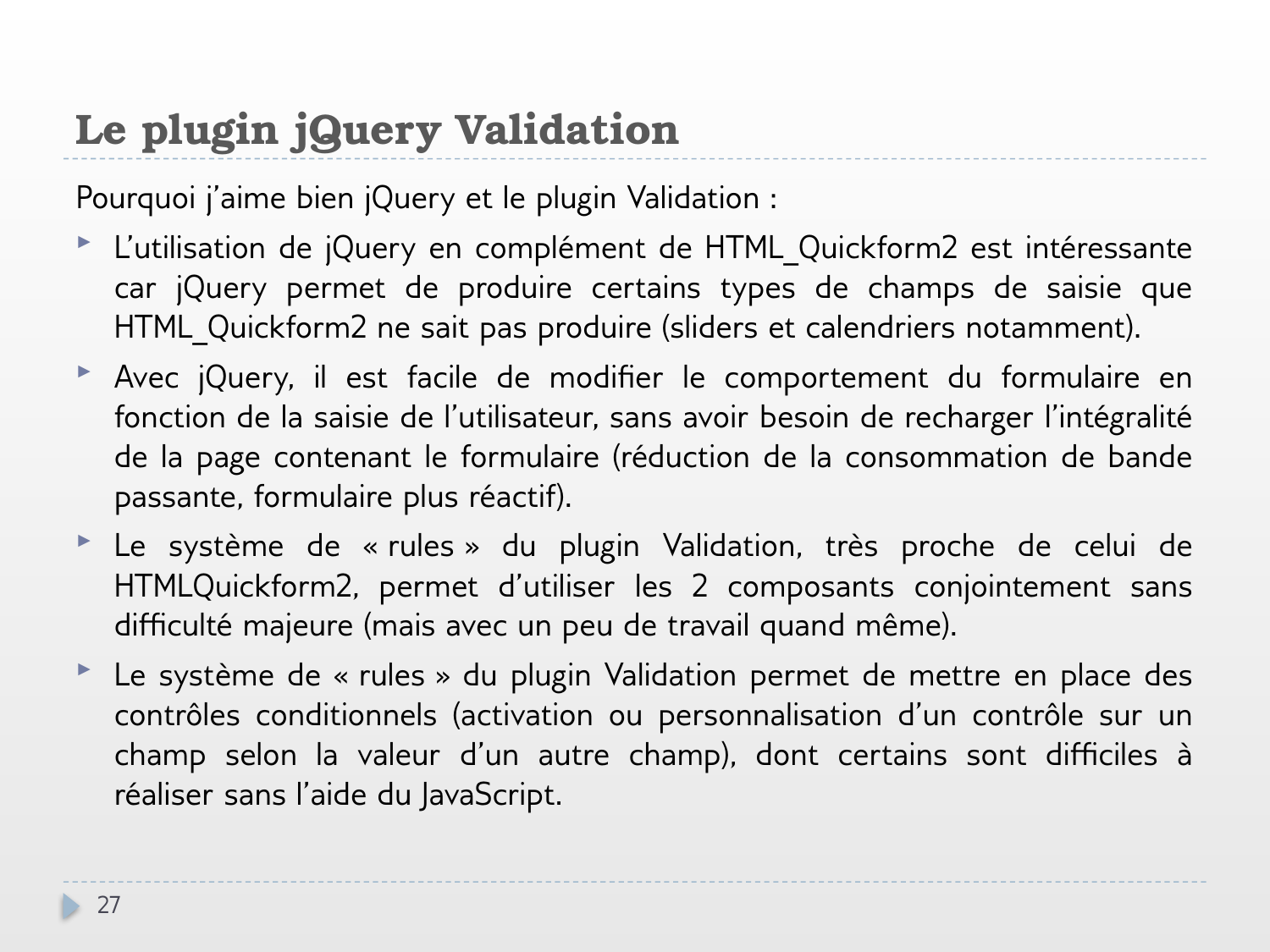

Le plugin jQuery Validation
Pourquoi j’aime bien jQuery et le plugin Validation :
L’utilisation de jQuery en complément de HTML_Quickform2 est intéressante car jQuery permet de produire certains types de champs de saisie que HTML_Quickform2 ne sait pas produire (sliders et calendriers notamment).
Avec jQuery, il est facile de modifier le comportement du formulaire en fonction de la saisie de l’utilisateur, sans avoir besoin de recharger l’intégralité de la page contenant le formulaire (réduction de la consommation de bande passante, formulaire plus réactif).
Le système de « rules » du plugin Validation, très proche de celui de HTMLQuickform2, permet d’utiliser les 2 composants conjointement sans difficulté majeure (mais avec un peu de travail quand même).
Le système de « rules » du plugin Validation permet de mettre en place des contrôles conditionnels (activation ou personnalisation d’un contrôle sur un champ selon la valeur d’un autre champ), dont certains sont difficiles à réaliser sans l’aide du JavaScript.
27